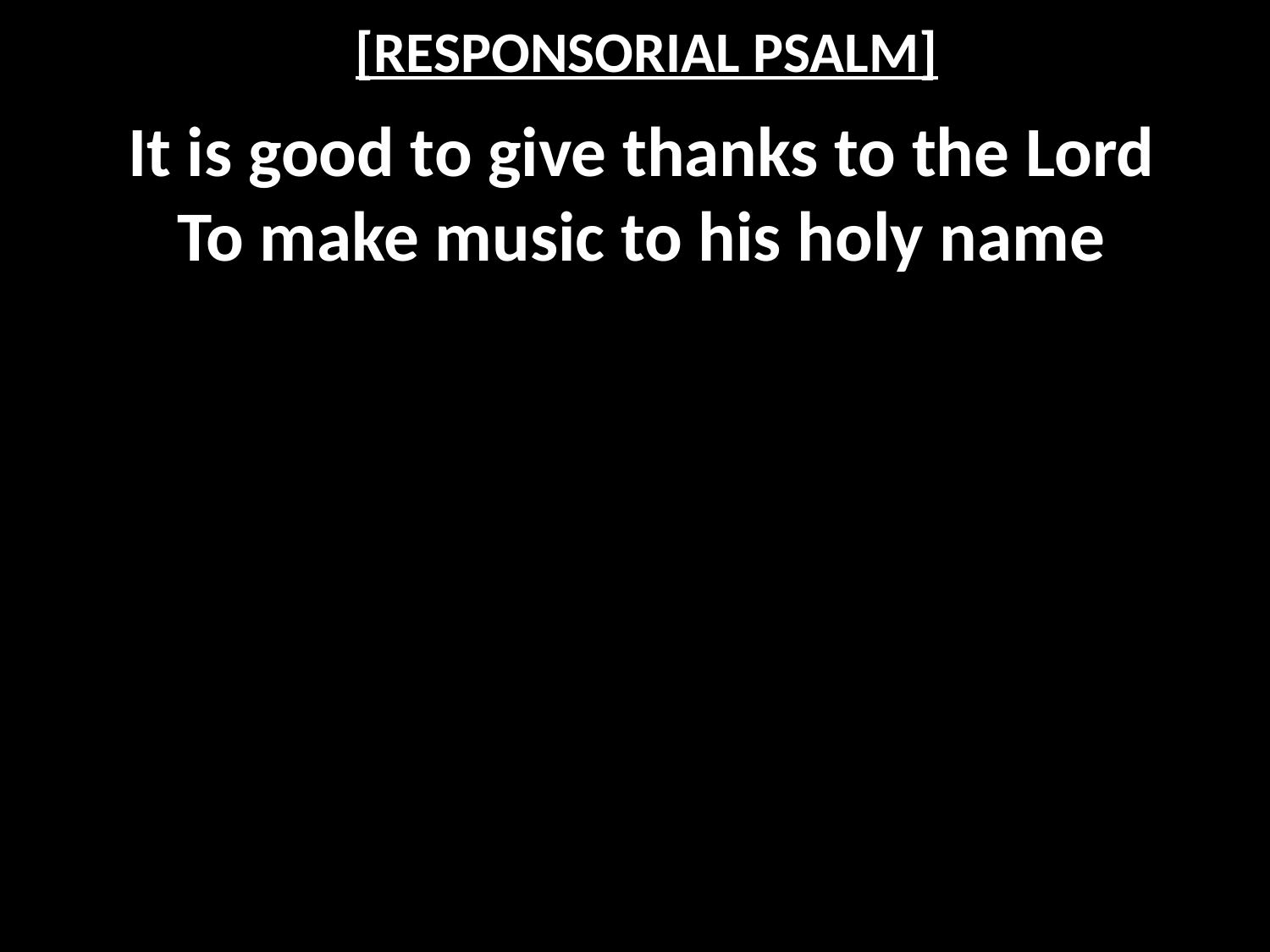

# [RESPONSORIAL PSALM]
It is good to give thanks to the Lord
To make music to his holy name